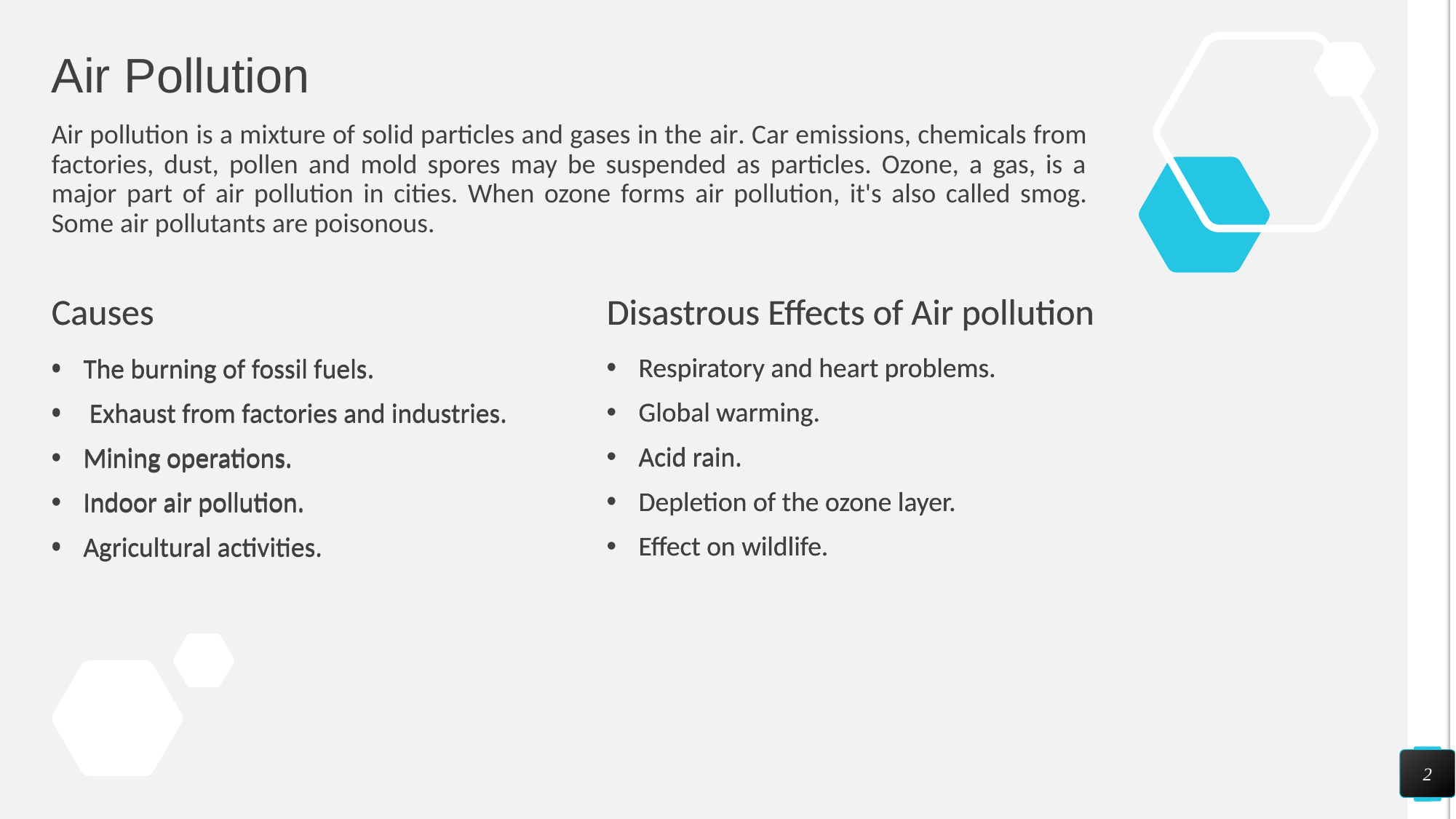

# Air Pollution
Air pollution is a mixture of solid particles and gases in the air. Car emissions, chemicals from factories, dust, pollen and mold spores may be suspended as particles. Ozone, a gas, is a major part of air pollution in cities. When ozone forms air pollution, it's also called smog. Some air pollutants are poisonous.
Causes
Disastrous Effects of Air pollution
Causes
Disastrous Effects of Air pollution
Respiratory and heart problems.
Global warming.
Acid rain.
Depletion of the ozone layer.
Effect on wildlife.

Respiratory and heart problems.
Global warming.
Acid rain.
Depletion of the ozone layer.
Effect on wildlife.

The burning of fossil fuels.
 Exhaust from factories and industries.
Mining operations.
Indoor air pollution.
Agricultural activities.
The burning of fossil fuels.
 Exhaust from factories and industries.
Mining operations.
Indoor air pollution.
Agricultural activities.
2